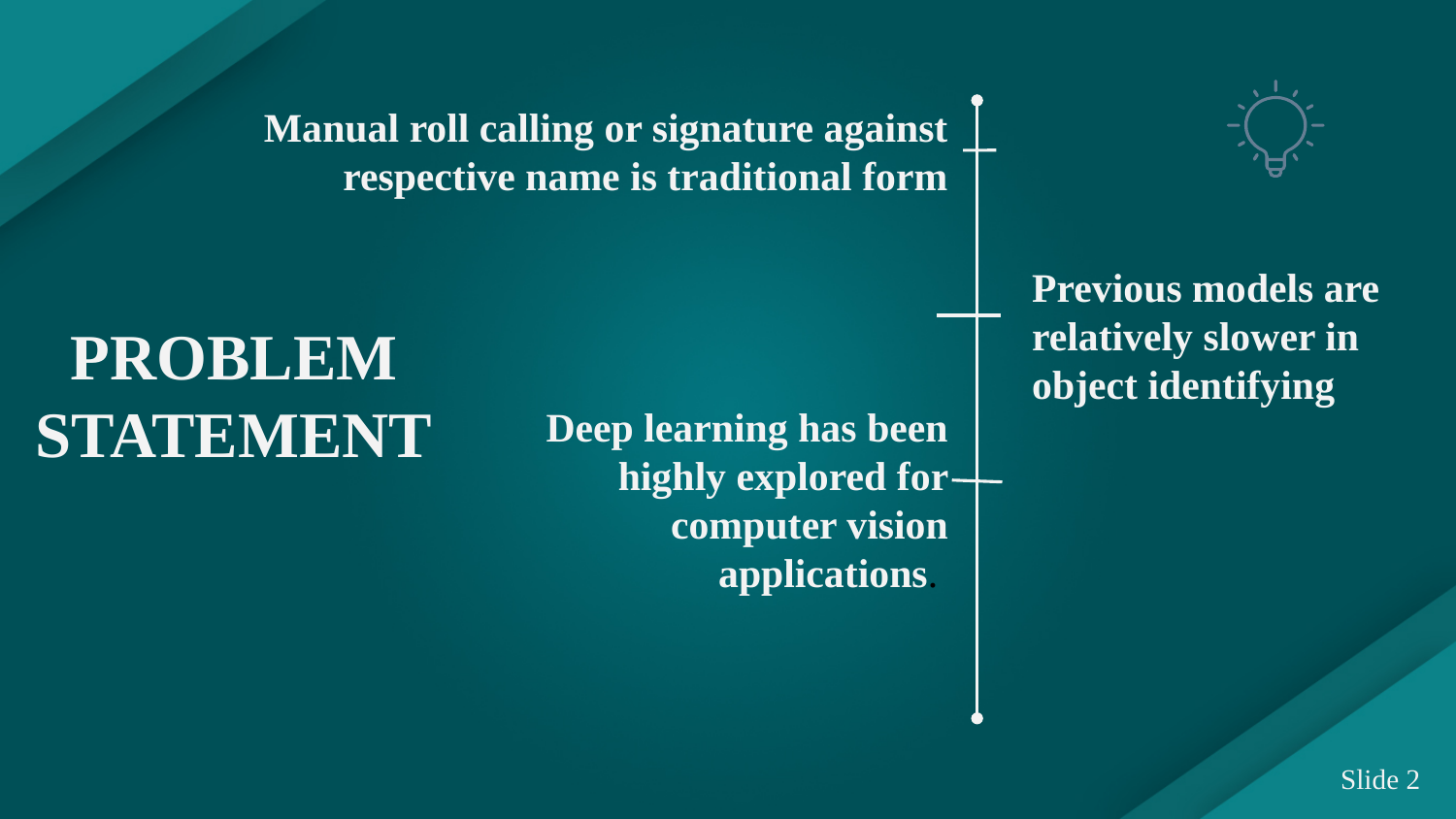

Manual roll calling or signature against respective name is traditional form

Previous models are relatively slower in object identifying
# PROBLEM STATEMENT

Deep learning has been highly explored for computer vision applications.

Slide 2